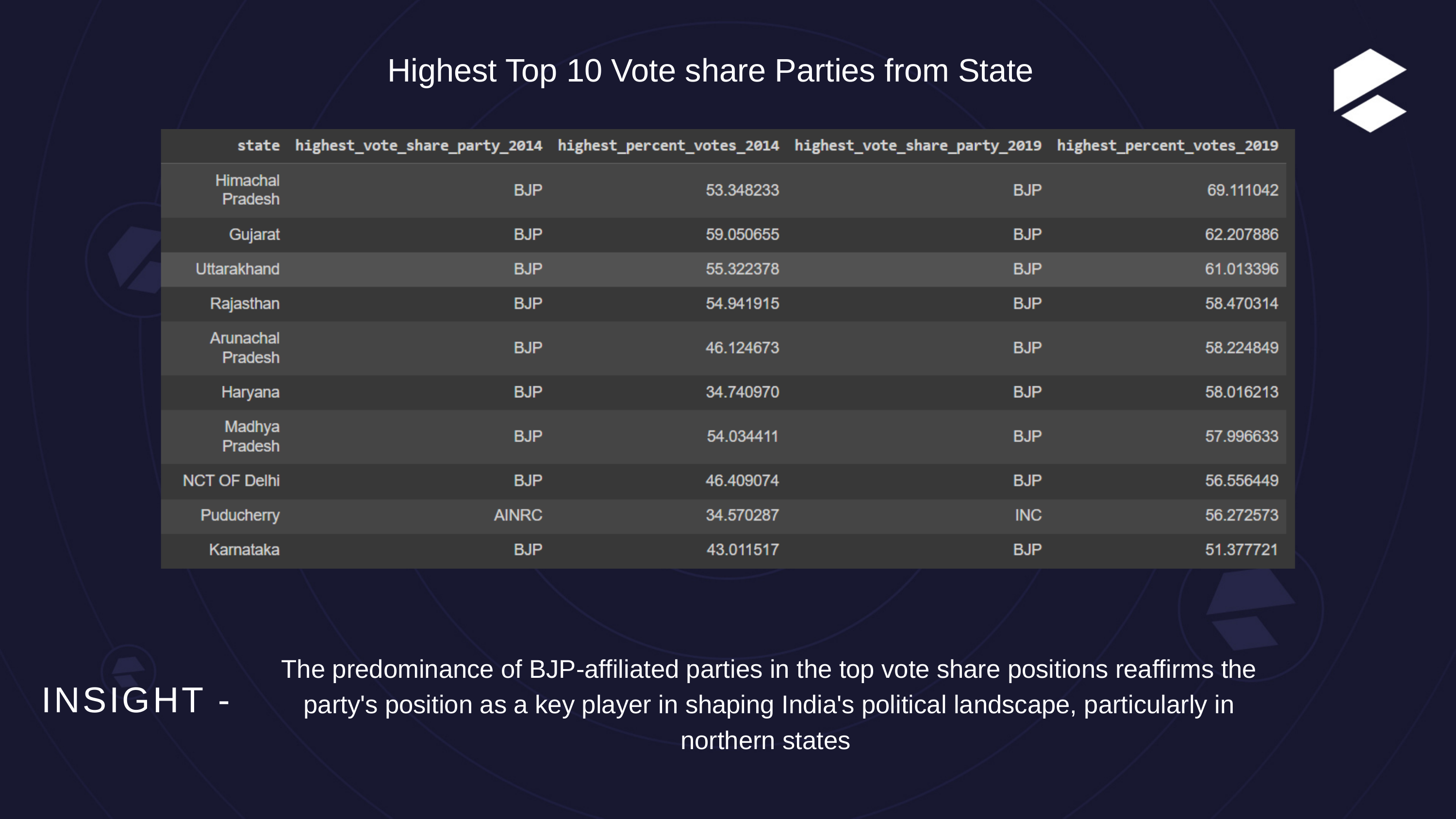

Highest Top 10 Vote share Parties from State

The predominance of BJP-affiliated parties in the top vote share positions reaffirms the party's position as a key player in shaping India's political landscape, particularly in northern states
INSIGHT -